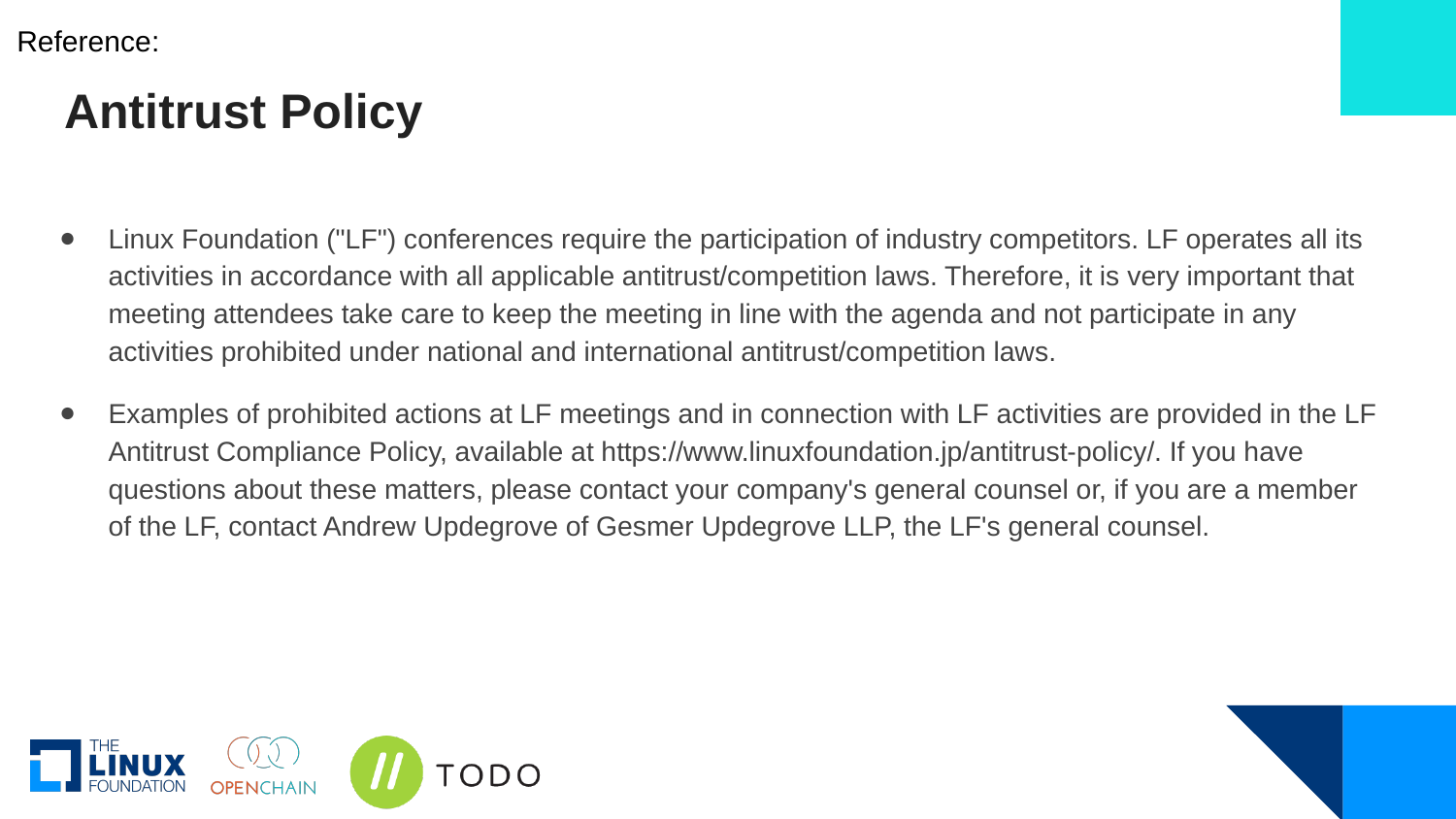

Reference:
# Antitrust Policy
Linux Foundation ("LF") conferences require the participation of industry competitors. LF operates all its activities in accordance with all applicable antitrust/competition laws. Therefore, it is very important that meeting attendees take care to keep the meeting in line with the agenda and not participate in any activities prohibited under national and international antitrust/competition laws.
Examples of prohibited actions at LF meetings and in connection with LF activities are provided in the LF Antitrust Compliance Policy, available at https://www.linuxfoundation.jp/antitrust-policy/. If you have questions about these matters, please contact your company's general counsel or, if you are a member of the LF, contact Andrew Updegrove of Gesmer Updegrove LLP, the LF's general counsel.